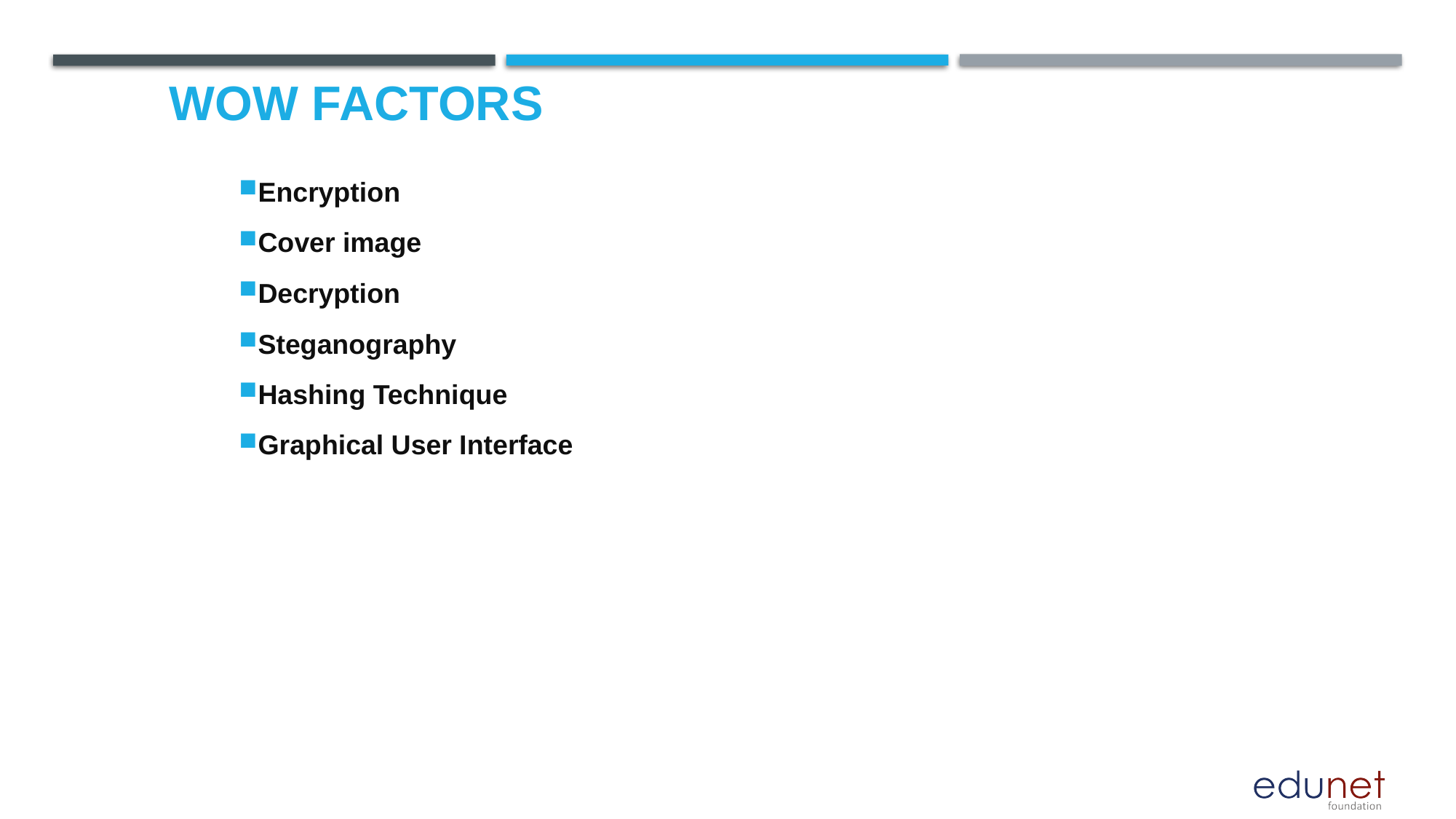

# Wow factors
Encryption
Cover image
Decryption
Steganography
Hashing Technique
Graphical User Interface